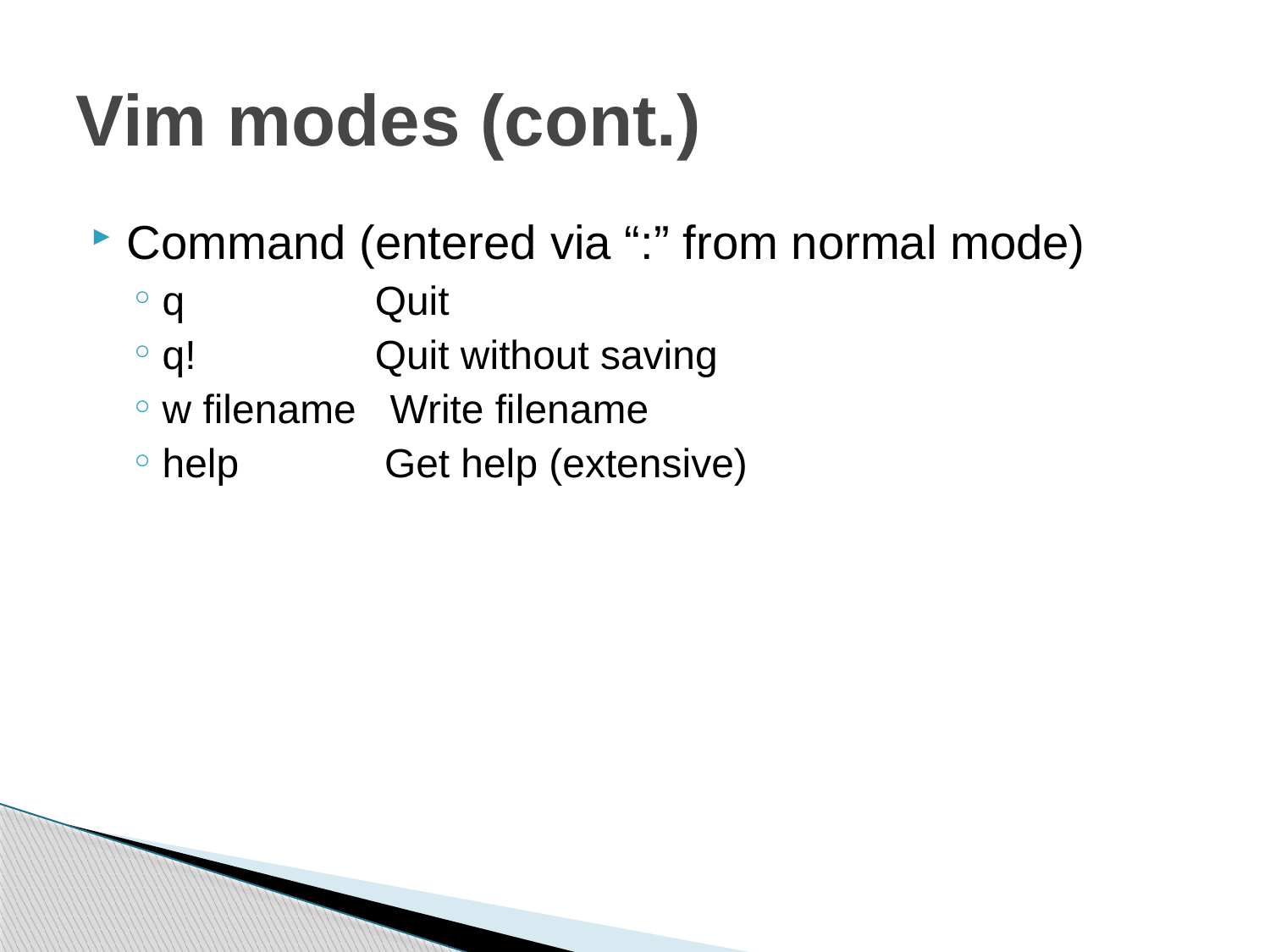

# Vim modes (cont.)
Command (entered via “:” from normal mode)
q                 Quit
q!                Quit without saving
w filename   Write filename
help             Get help (extensive)